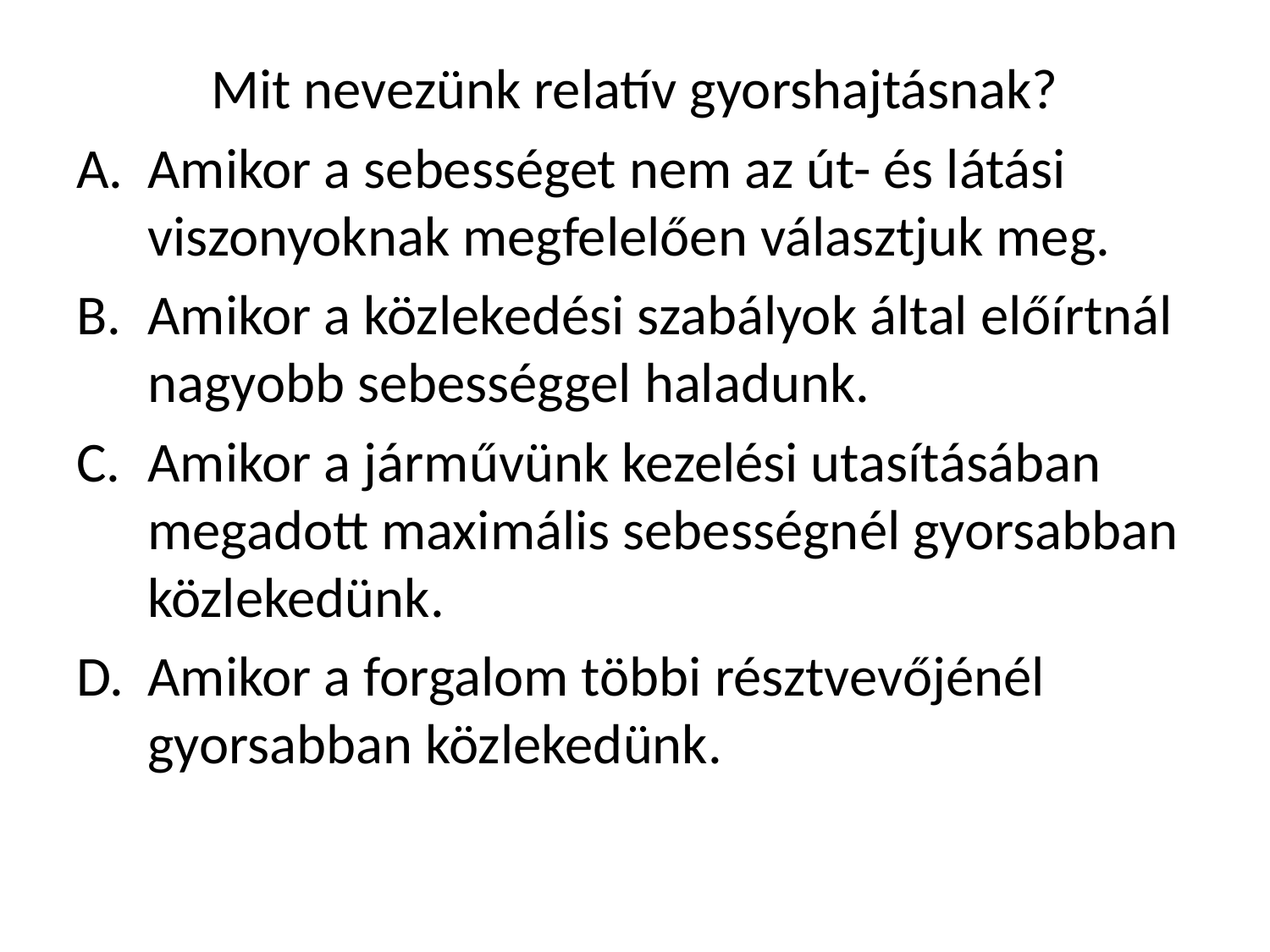

Mit nevezünk relatív gyorshajtásnak?
Amikor a sebességet nem az út- és látási viszonyoknak megfelelően választjuk meg.
Amikor a közlekedési szabályok által előírtnál nagyobb sebességgel haladunk.
Amikor a járművünk kezelési utasításában megadott maximális sebességnél gyorsabban közlekedünk.
Amikor a forgalom többi résztvevőjénél gyorsabban közlekedünk.